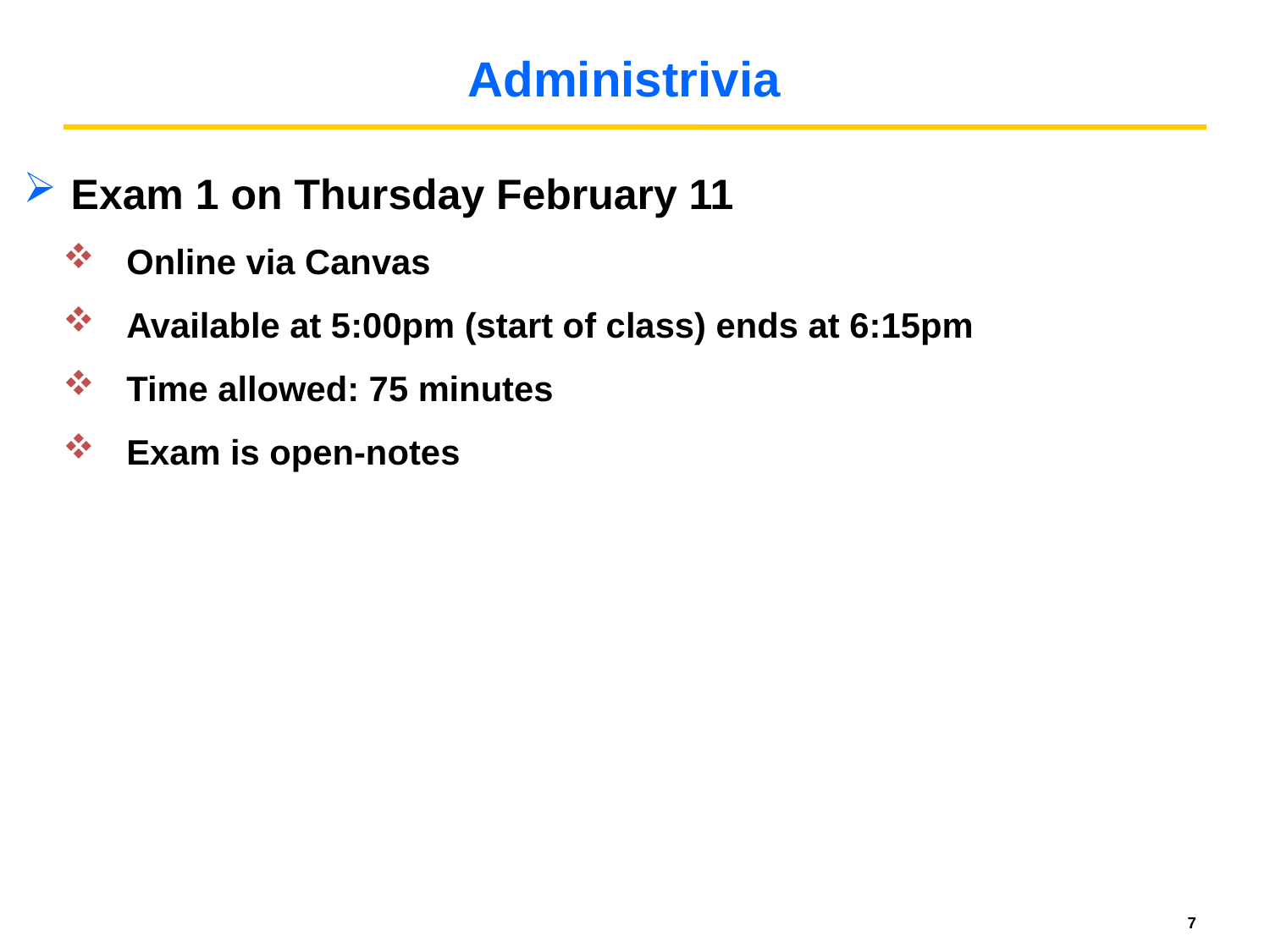

# Administrivia
Exam 1 on Thursday February 11
Online via Canvas
Available at 5:00pm (start of class) ends at 6:15pm
Time allowed: 75 minutes
Exam is open-notes
7